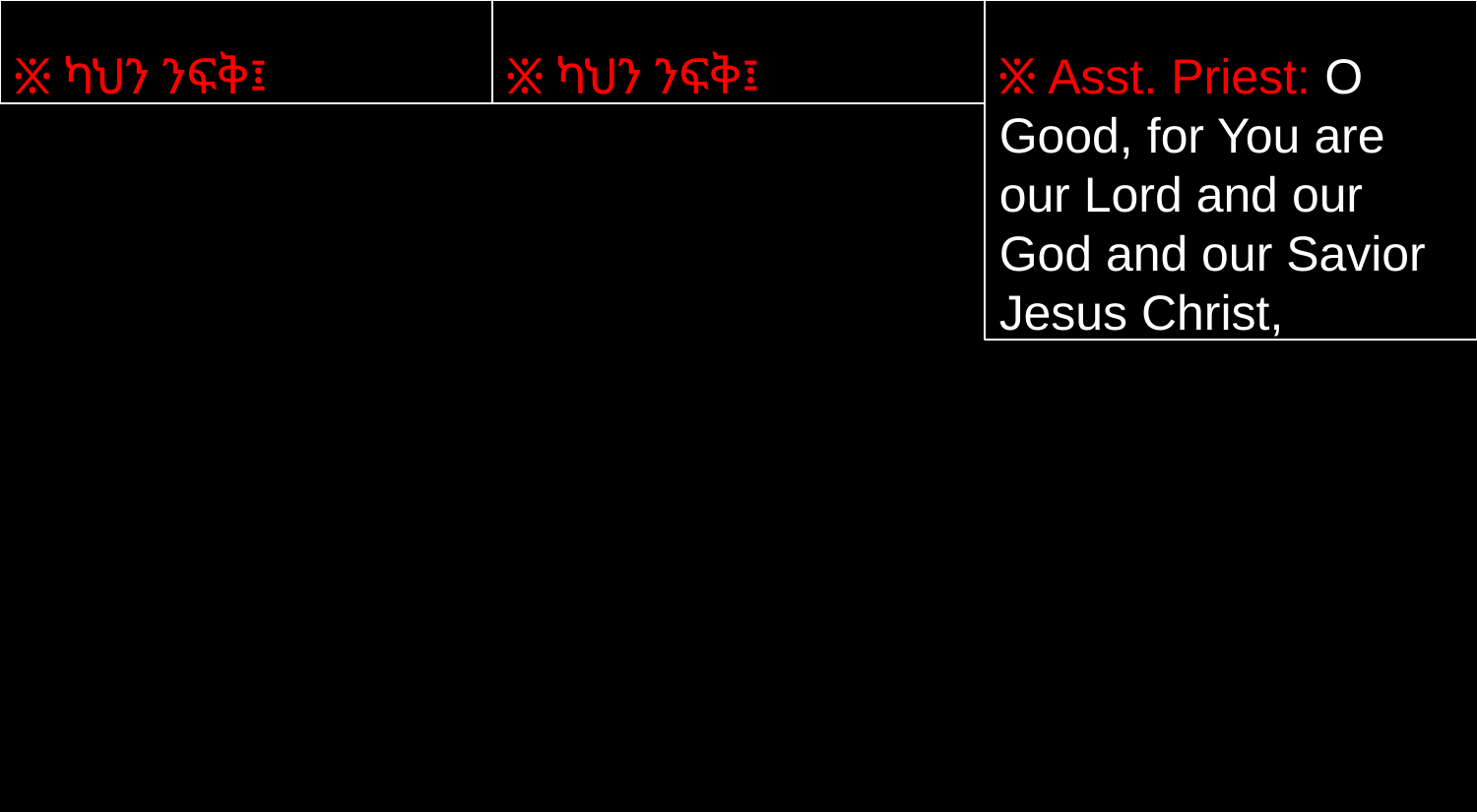

፠ ካህን ንፍቅ፤

፠ ካህን ንፍቅ፤

፠ Asst. Priest: O Good, for You are our Lord and our God and our Savior Jesus Christ,